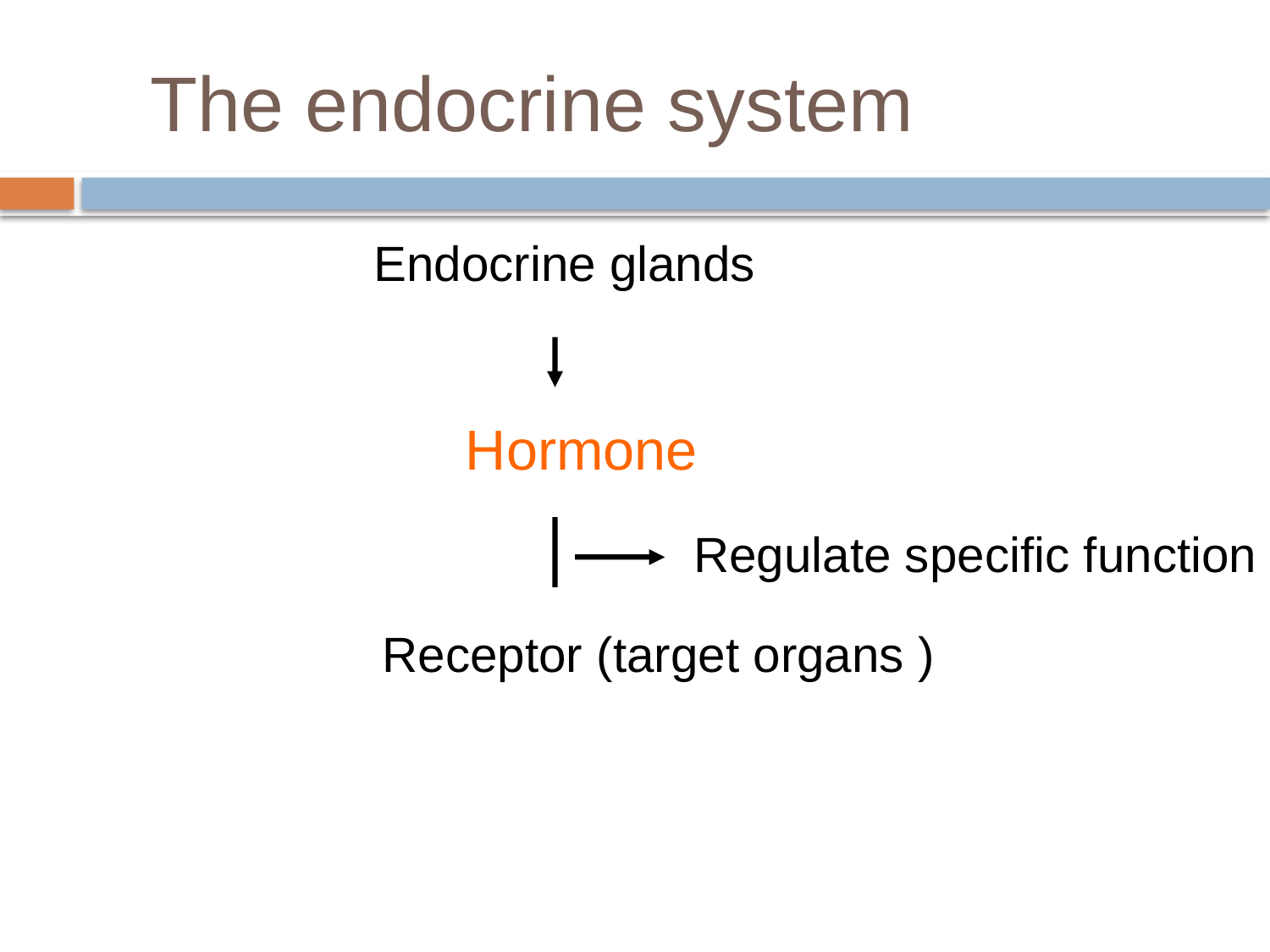

# The endocrine system
Endocrine glands

Hormone

Regulate specific function

Receptor (target organs )